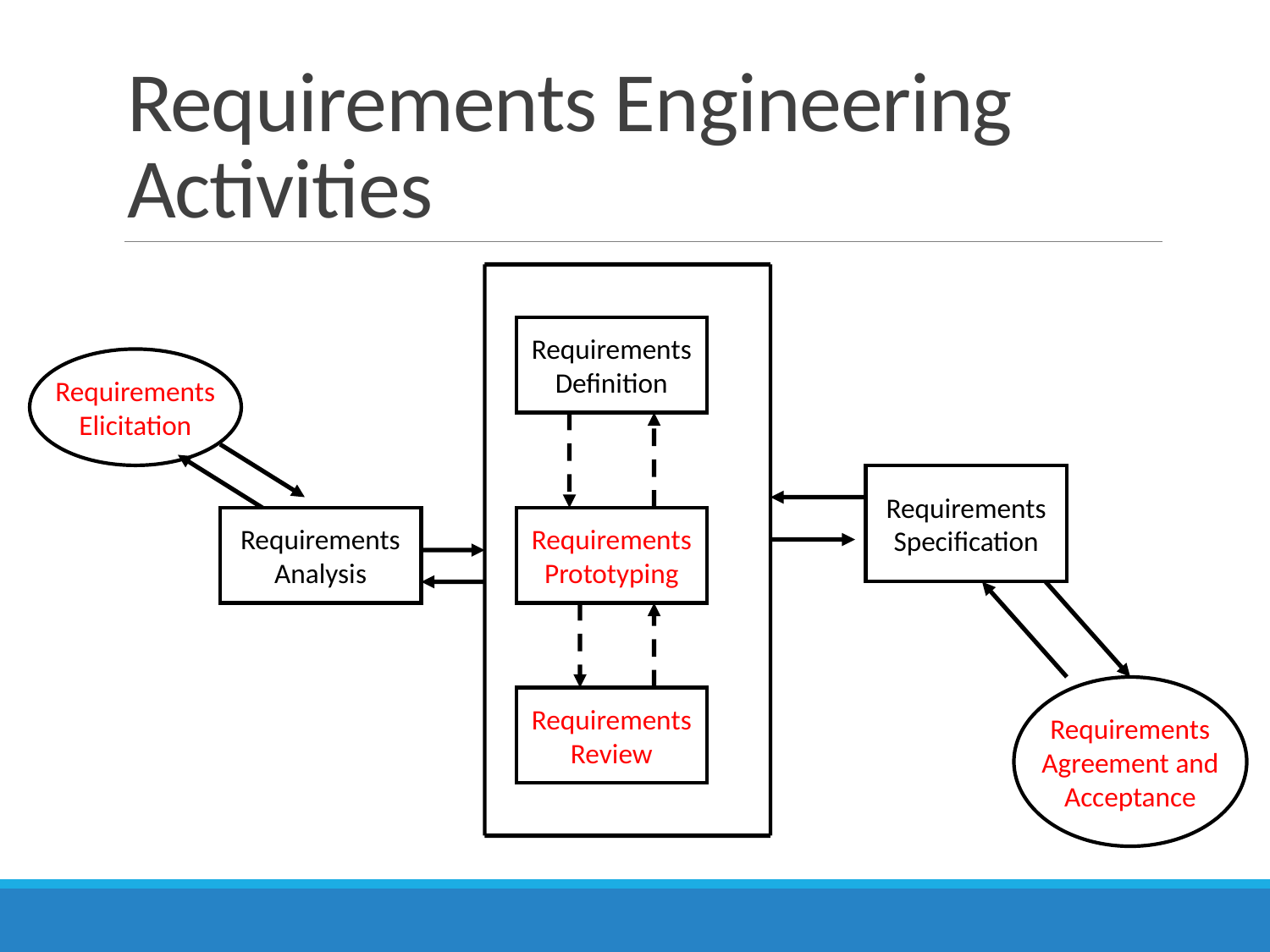

# Requirements Engineering Activities

Requirements
Definition
Requirements
Elicitation

Requirements
Specification

Requirements
Analysis
Requirements
Prototyping

Requirements
Agreement and
Acceptance
Requirements
Review